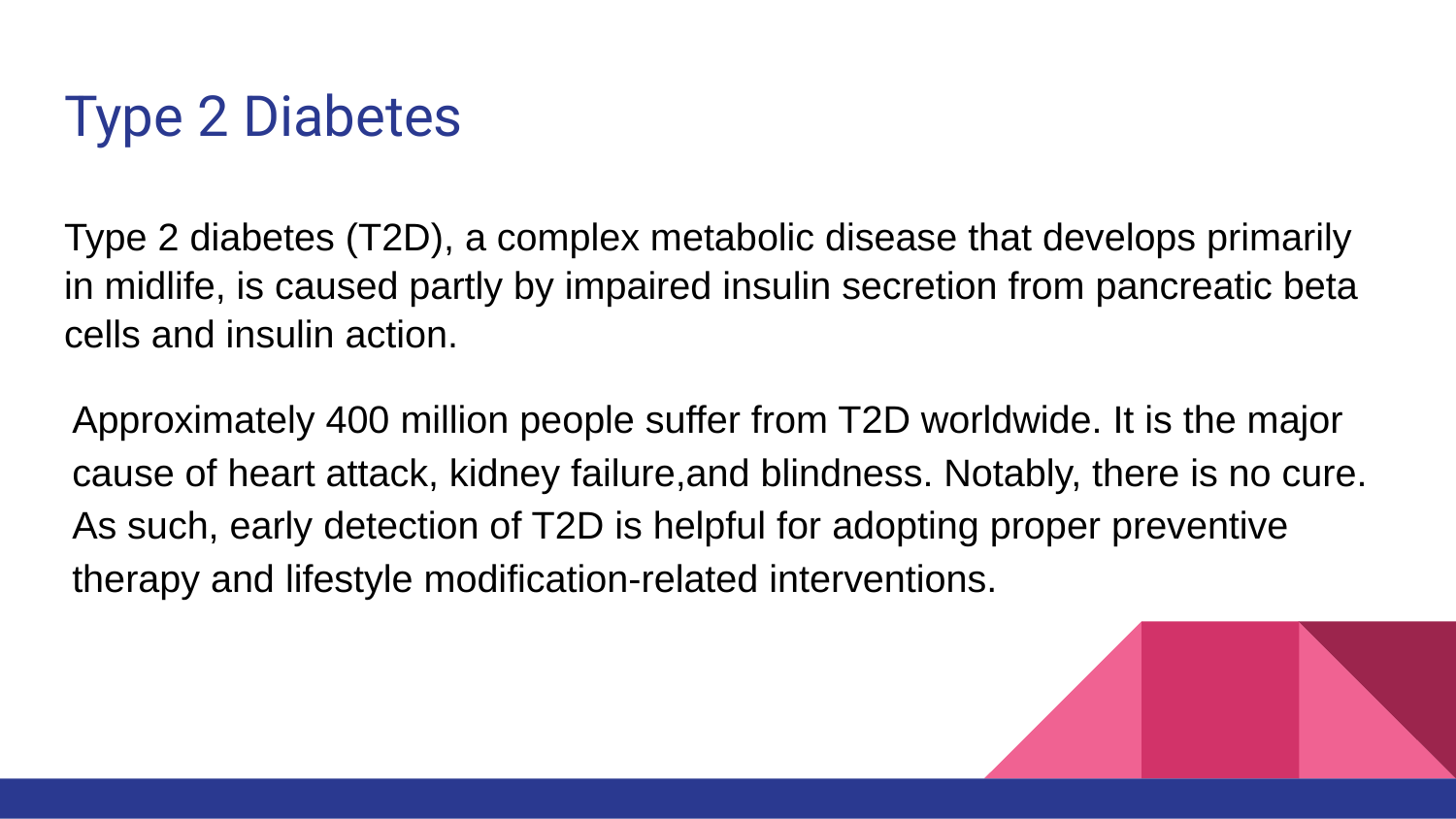

# Type 2 Diabetes
Type 2 diabetes (T2D), a complex metabolic disease that develops primarily in midlife, is caused partly by impaired insulin secretion from pancreatic beta cells and insulin action.
Approximately 400 million people suffer from T2D worldwide. It is the major cause of heart attack, kidney failure,and blindness. Notably, there is no cure. As such, early detection of T2D is helpful for adopting proper preventive therapy and lifestyle modification-related interventions.